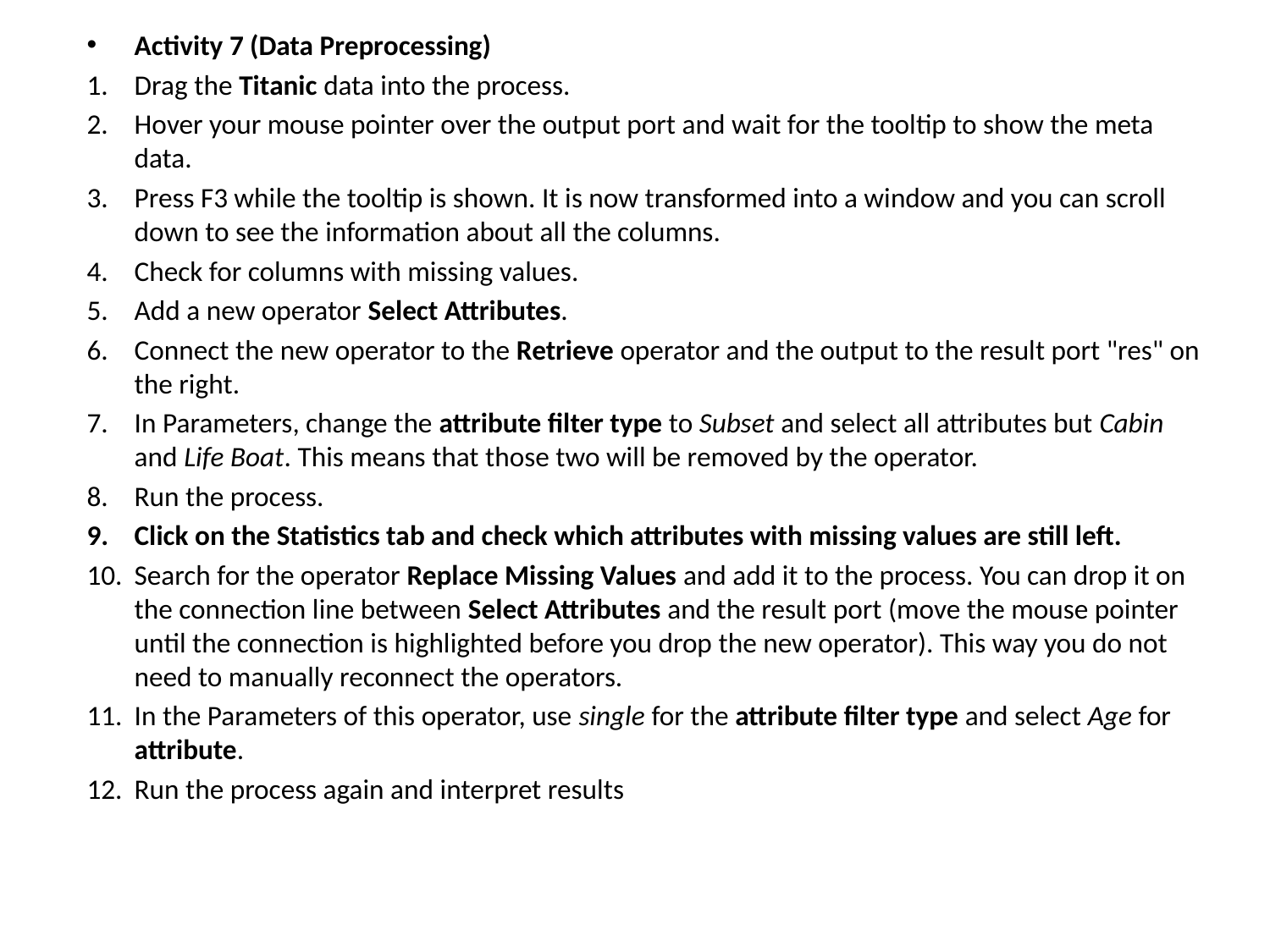

Activity 7 (Data Preprocessing)
Drag the Titanic data into the process.
Hover your mouse pointer over the output port and wait for the tooltip to show the meta data.
Press F3 while the tooltip is shown. It is now transformed into a window and you can scroll down to see the information about all the columns.
Check for columns with missing values.
Add a new operator Select Attributes.
Connect the new operator to the Retrieve operator and the output to the result port "res" on the right.
In Parameters, change the attribute filter type to Subset and select all attributes but Cabin and Life Boat. This means that those two will be removed by the operator.
Run the process.
Click on the Statistics tab and check which attributes with missing values are still left.
Search for the operator Replace Missing Values and add it to the process. You can drop it on the connection line between Select Attributes and the result port (move the mouse pointer until the connection is highlighted before you drop the new operator). This way you do not need to manually reconnect the operators.
In the Parameters of this operator, use single for the attribute filter type and select Age for attribute.
Run the process again and interpret results